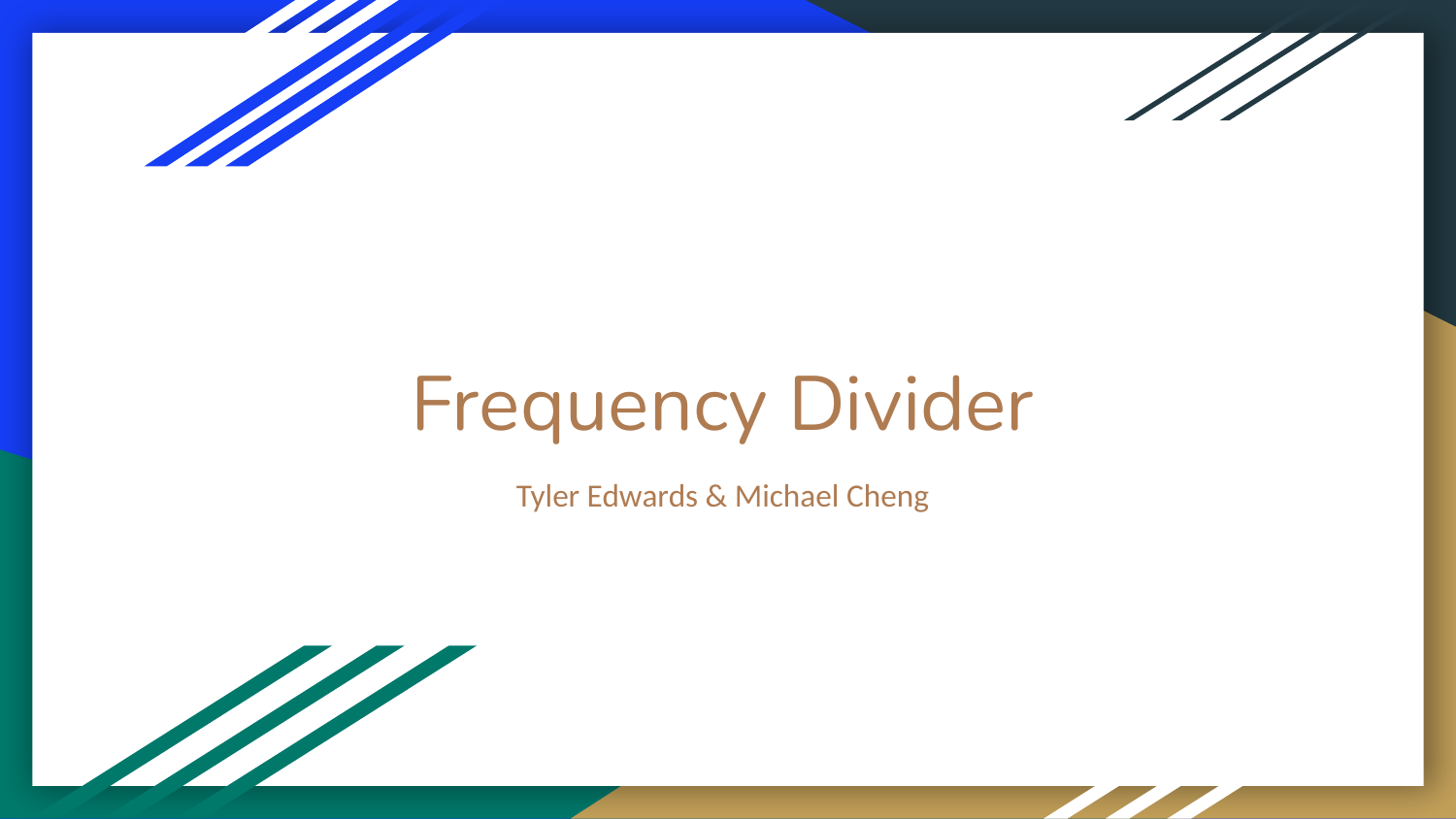

# Frequency Divider
Tyler Edwards & Michael Cheng